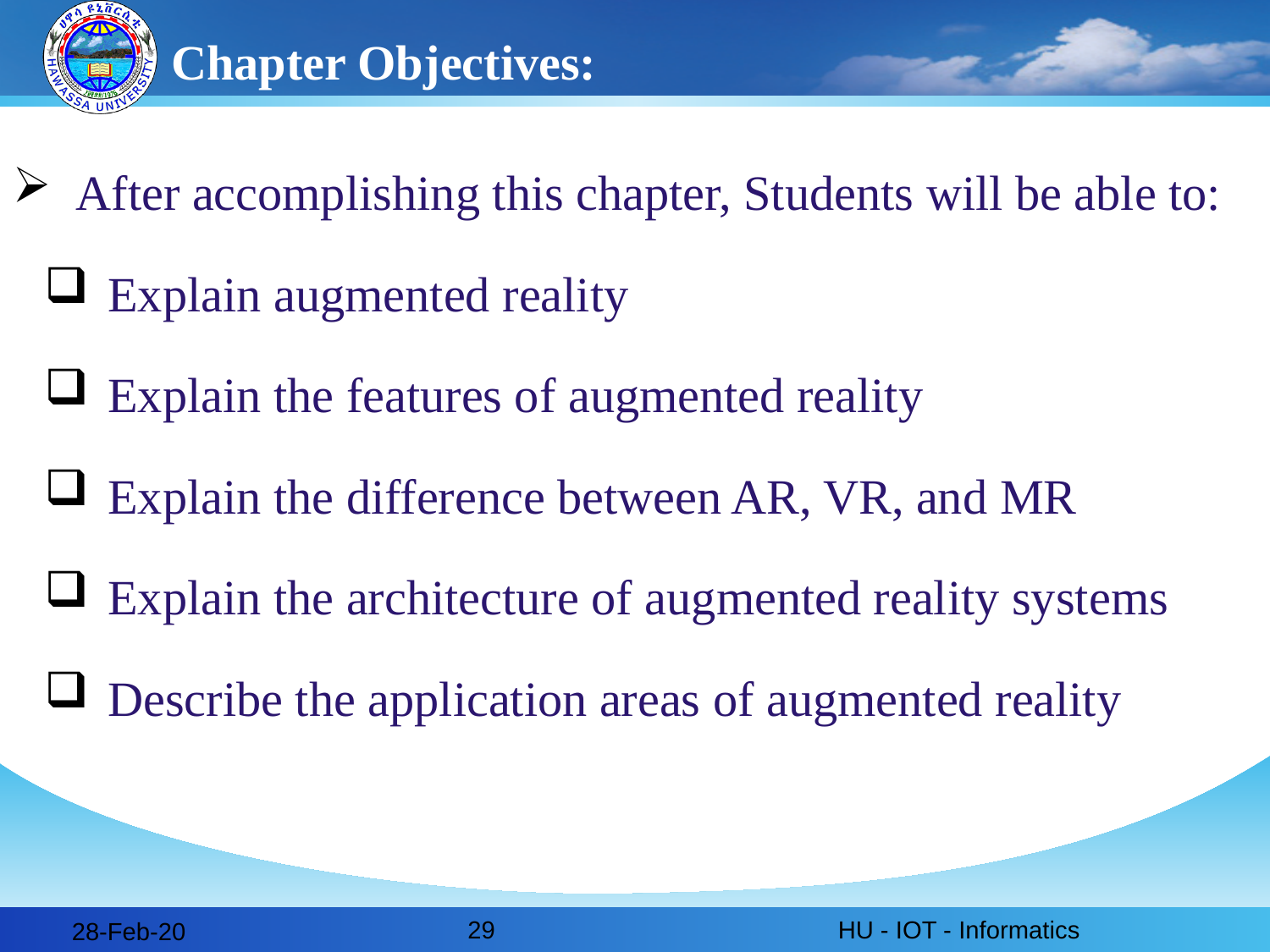

# Chapter Objectives:
After accomplishing this chapter, Students will be able to:
Explain augmented reality
Explain the features of augmented reality
Explain the difference between AR, VR, and MR
Explain the architecture of augmented reality systems
Describe the application areas of augmented reality
29
HU - IOT - Informatics
28-Feb-20